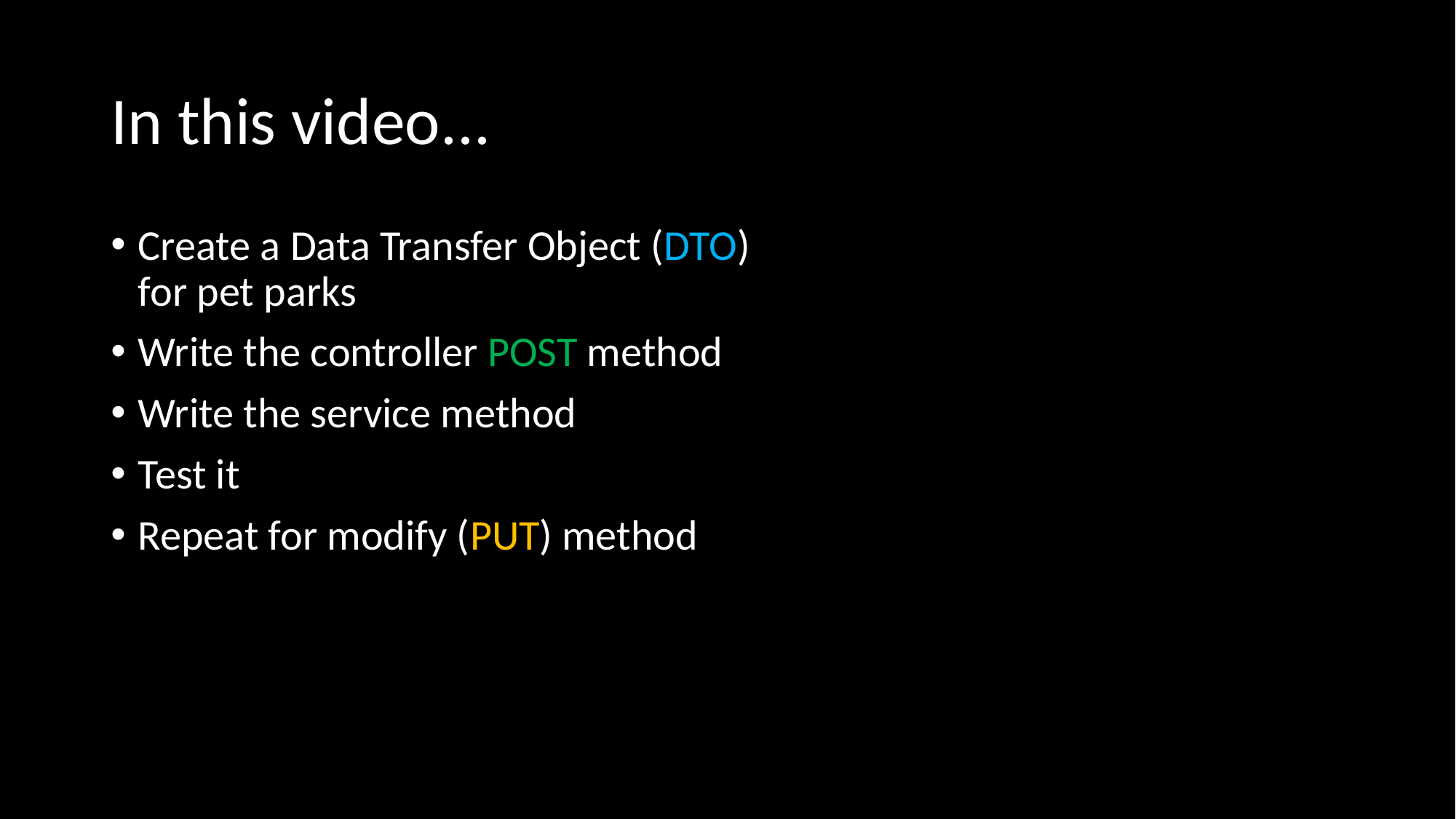

# In this video...
Create a Data Transfer Object (DTO) for pet parks
Write the controller POST method
Write the service method
Test it
Repeat for modify (PUT) method